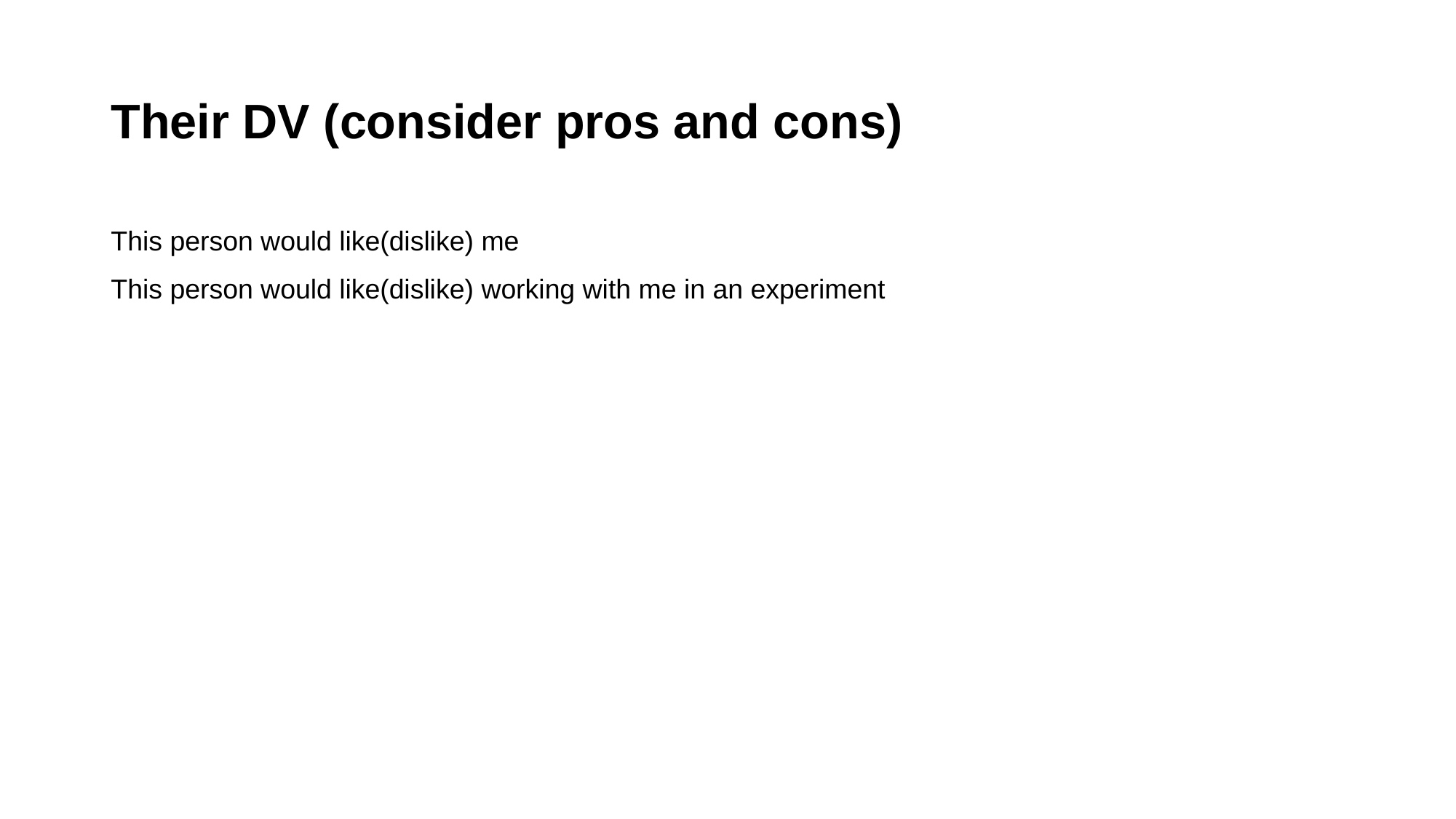

# Their DV (consider pros and cons)
This person would like(dislike) me
This person would like(dislike) working with me in an experiment